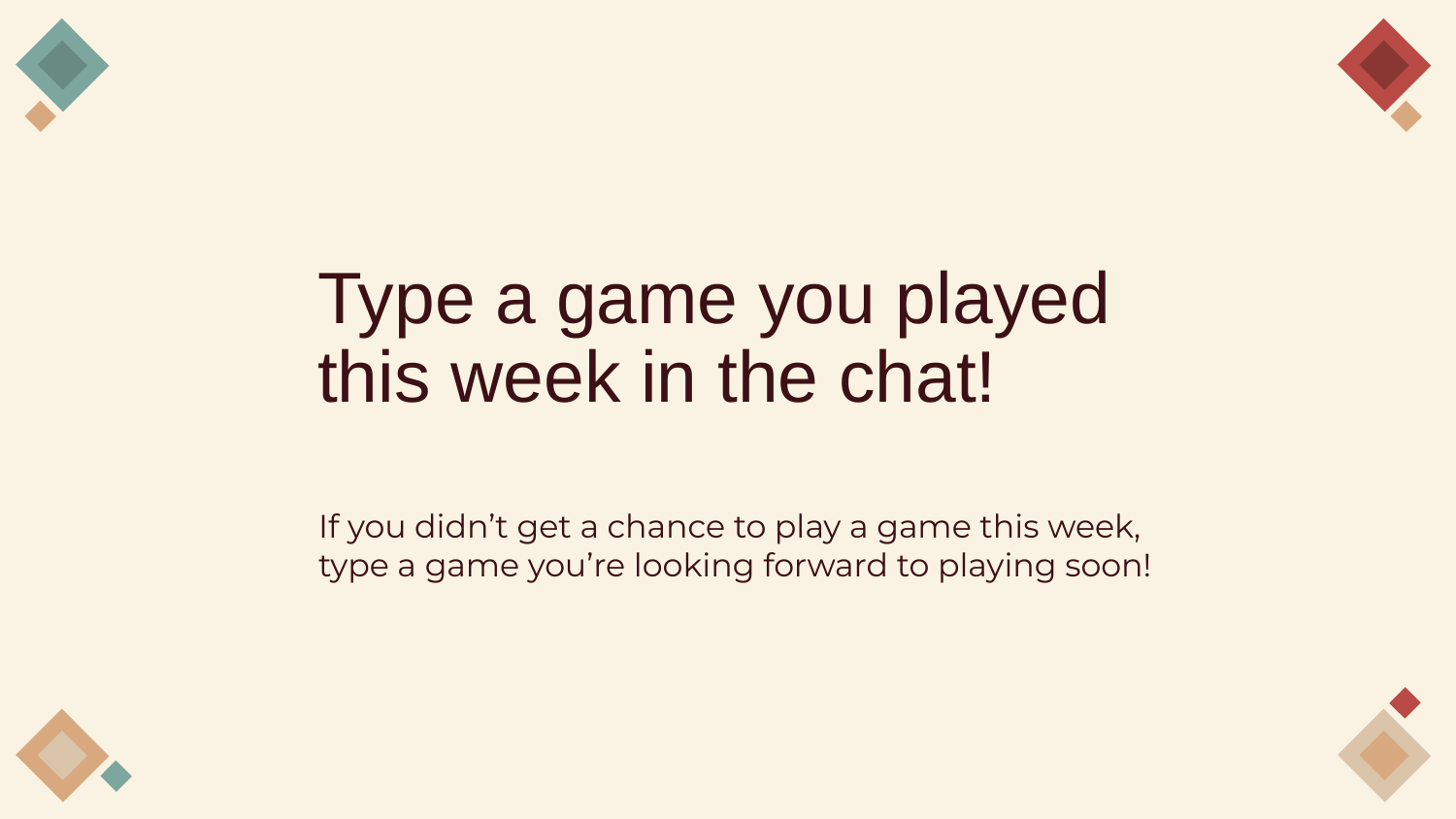

# Type a game you played this week in the chat!
If you didn’t get a chance to play a game this week, type a game you’re looking forward to playing soon!